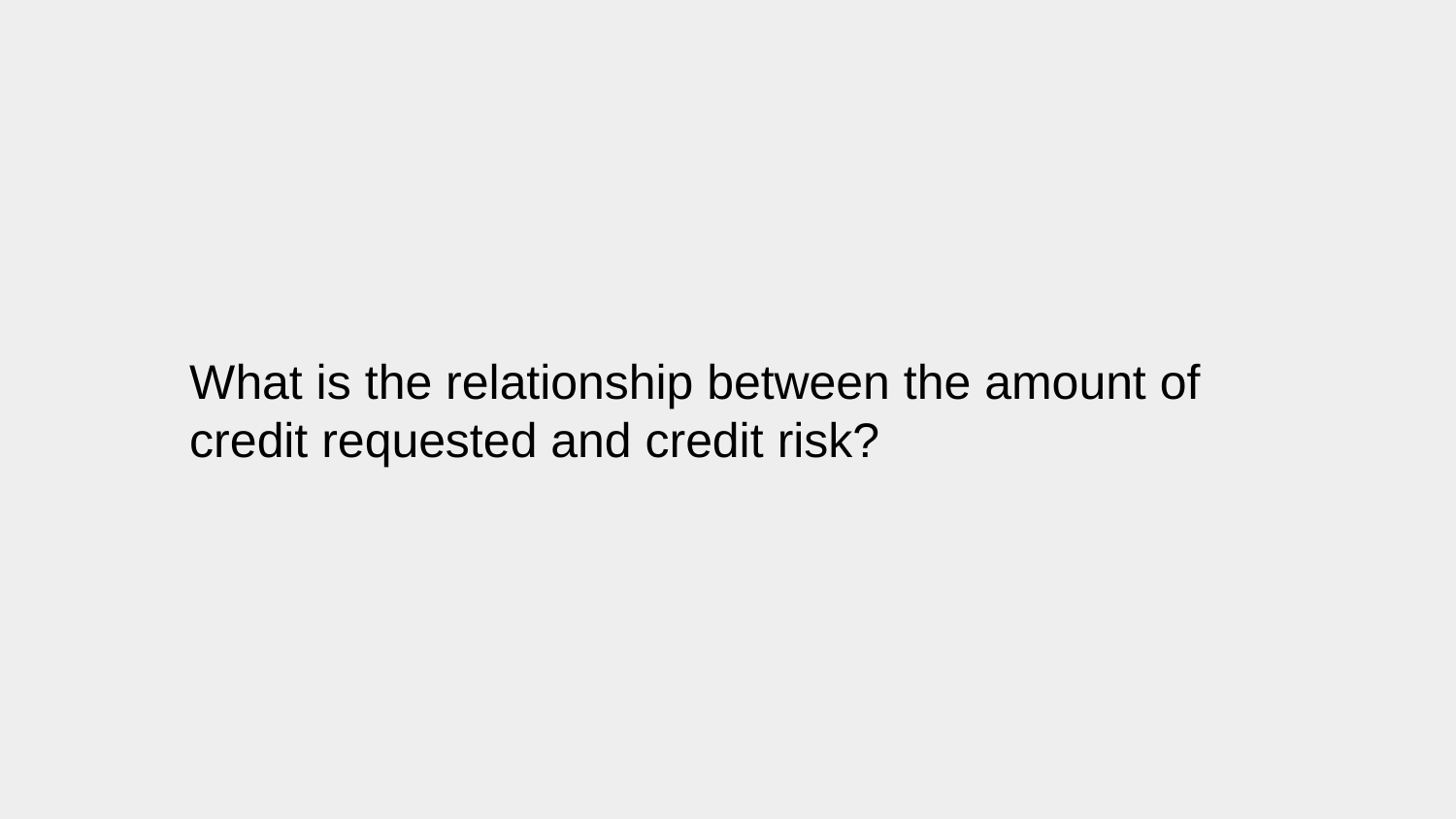

What is the relationship between the amount of credit requested and credit risk?